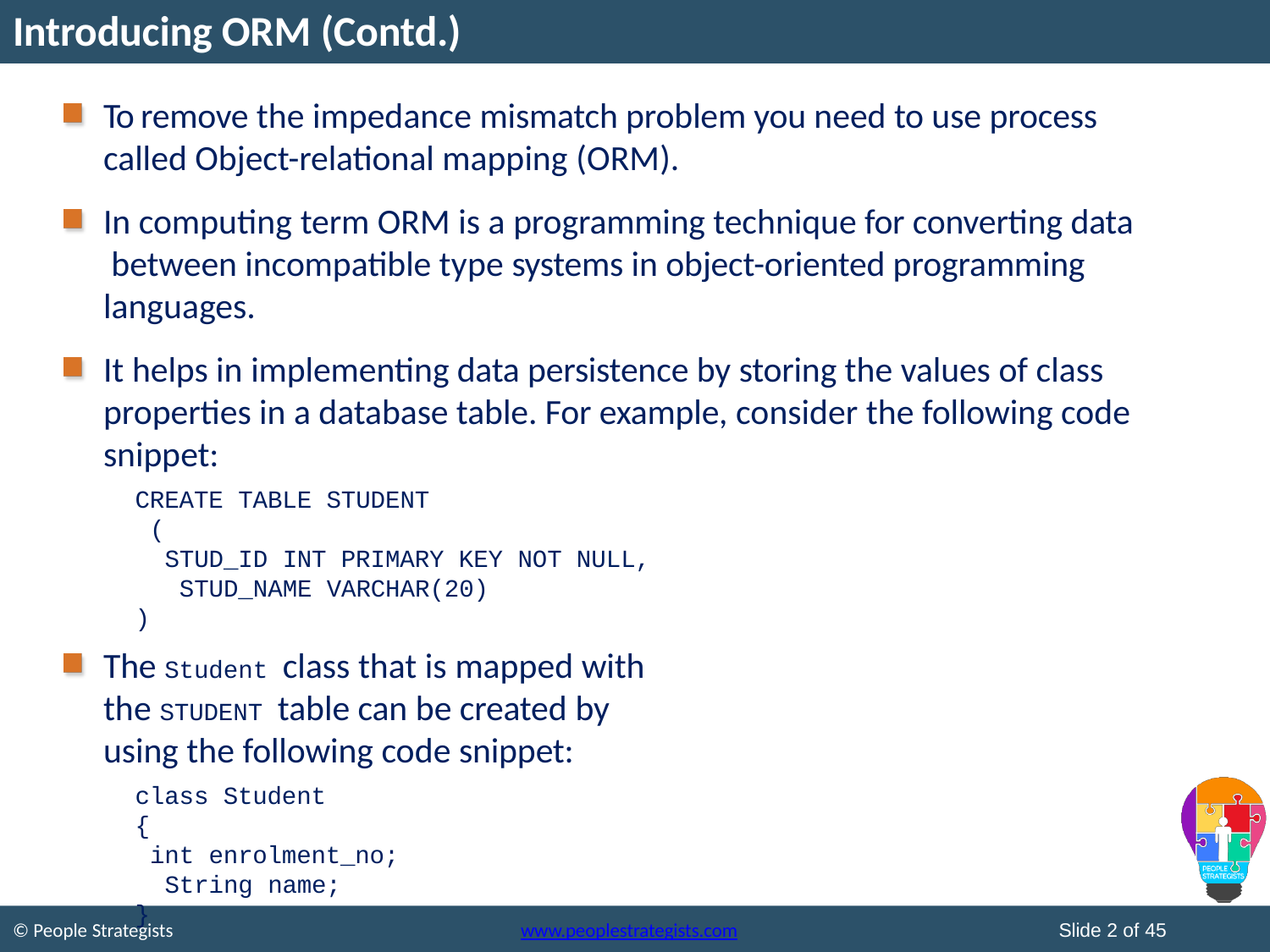

# Introducing ORM (Contd.)
To remove the impedance mismatch problem you need to use process  called Object-relational mapping (ORM).
In computing term ORM is a programming technique for converting data  between incompatible type systems in object-oriented programming  languages.
It helps in implementing data persistence by storing the values of class  properties in a database table. For example, consider the following code  snippet:
CREATE TABLE STUDENT  (
STUD_ID INT PRIMARY KEY NOT NULL,  STUD_NAME VARCHAR(20)
)
The Student class that is mapped with the STUDENT table can be created by
using the following code snippet:
class Student
{
int enrolment_no;  String name;
}

Slide 2 of 45
© People Strategists
www.peoplestrategists.com